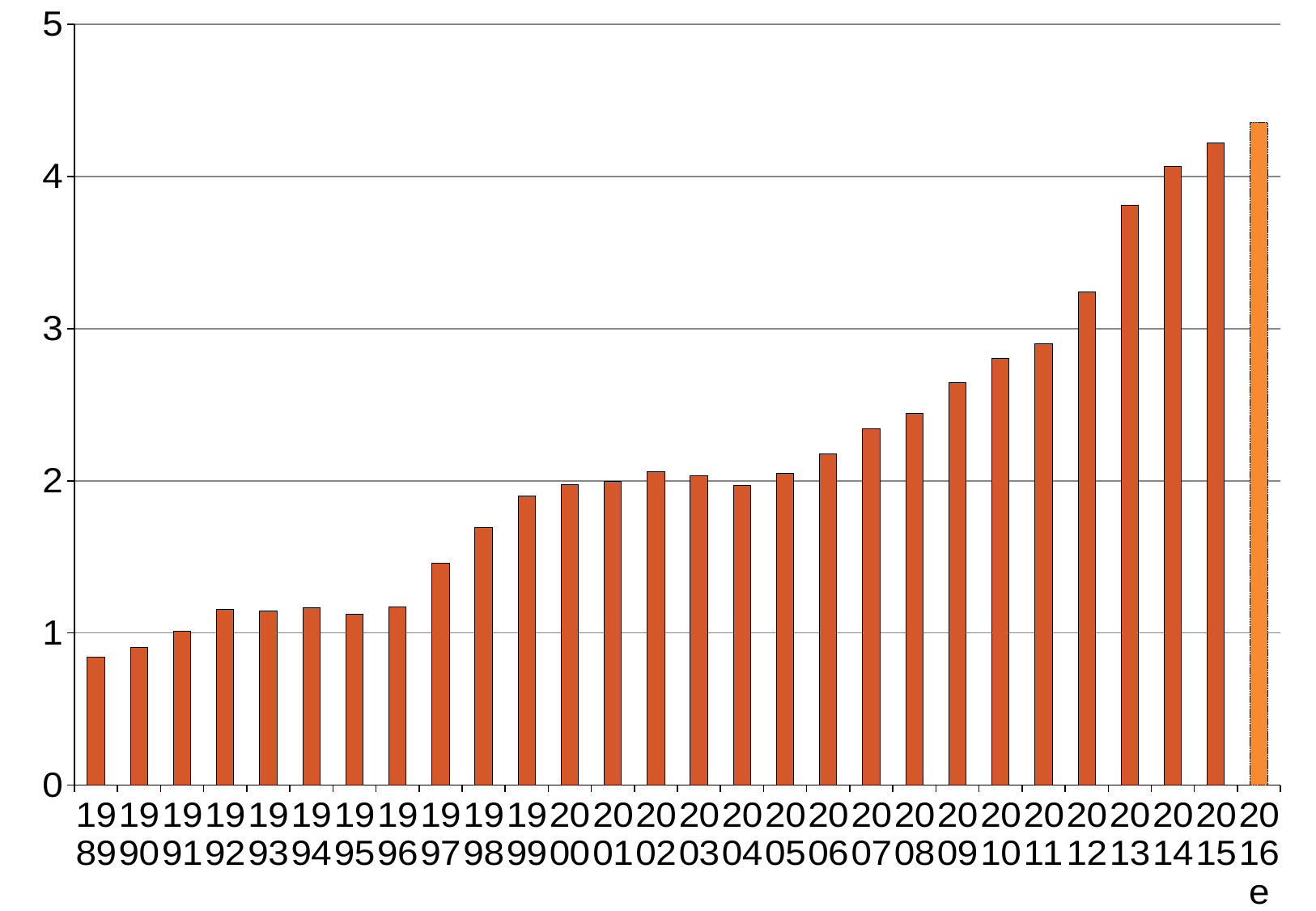

### Chart

| Category | HECS-HELP |
|---|---|
| 1989 | 0.844052476415094 |
| 1990 | 0.905442753940455 |
| 1991 | 1.010955508474576 |
| 1992 | 1.154071922110553 |
| 1993 | 1.143933490953947 |
| 1994 | 1.167564620355412 |
| 1995 | 1.123765455950541 |
| 1996 | 1.173293197151424 |
| 1997 | 1.456130885650224 |
| 1998 | 1.694022162462908 |
| 1999 | 1.898772026431718 |
| 2000 | 1.976862980769231 |
| 2001 | 1.997173238255034 |
| 2002 | 2.060358191906006 |
| 2003 | 2.035627385496183 |
| 2004 | 1.967560096153846 |
| 2005 | 2.051691510290557 |
| 2006 | 2.178142098370198 |
| 2007 | 2.341940208095781 |
| 2008 | 2.441854871724891 |
| 2009 | 2.645524085037674 |
| 2010 | 2.802896985908136 |
| 2011 | 2.903231476814516 |
| 2012 | 3.24363047808765 |
| 2013 | 3.812707624027237 |
| 2014 | 4.06695472529214 |
| 2015 | 4.222552368149976 |
| 2016e | 4.354193576999973 |